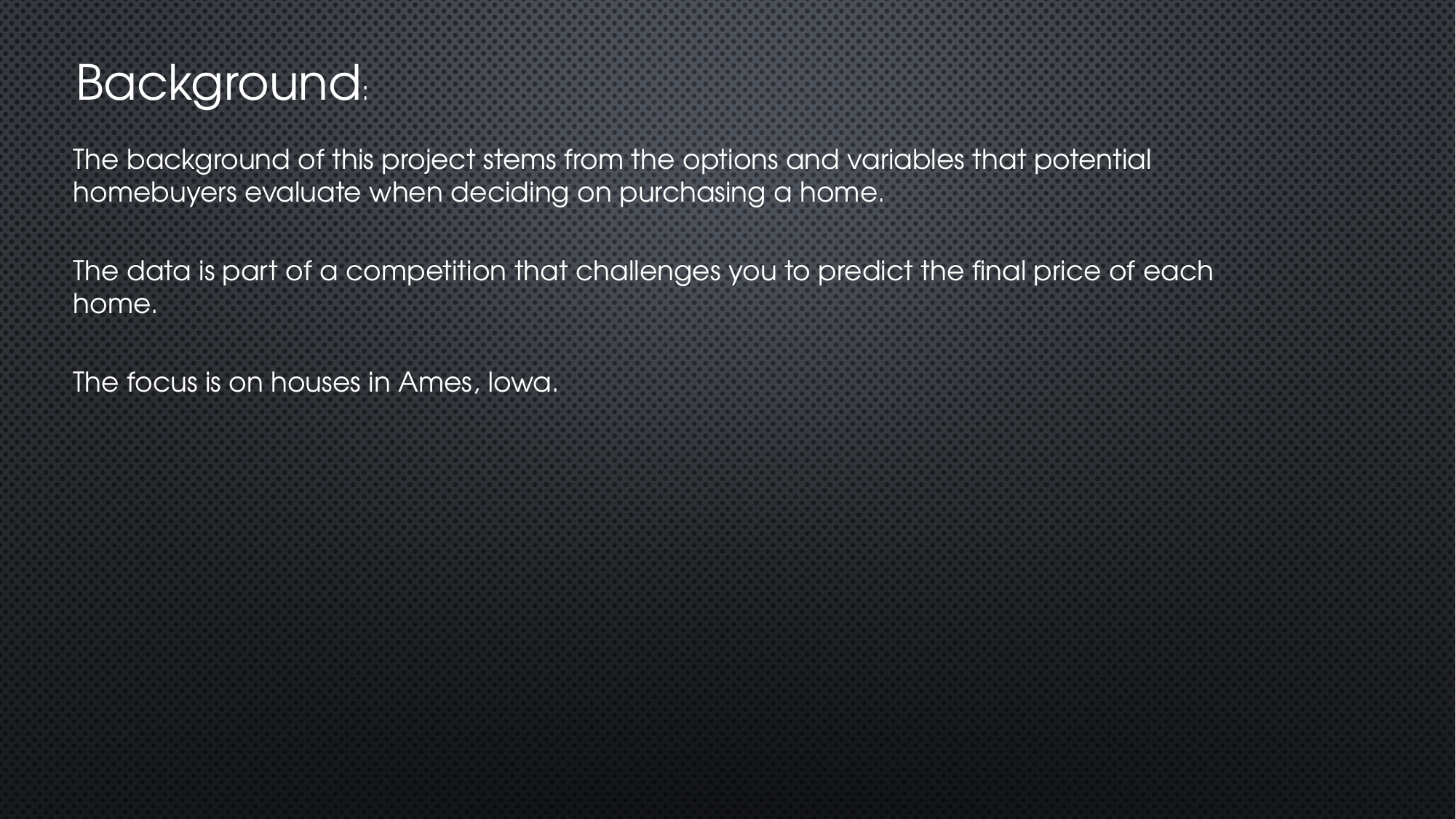

Background:
The background of this project stems from the options and variables that potential homebuyers evaluate when deciding on purchasing a home.
The data is part of a competition that challenges you to predict the final price of each home.
The focus is on houses in Ames, Iowa.